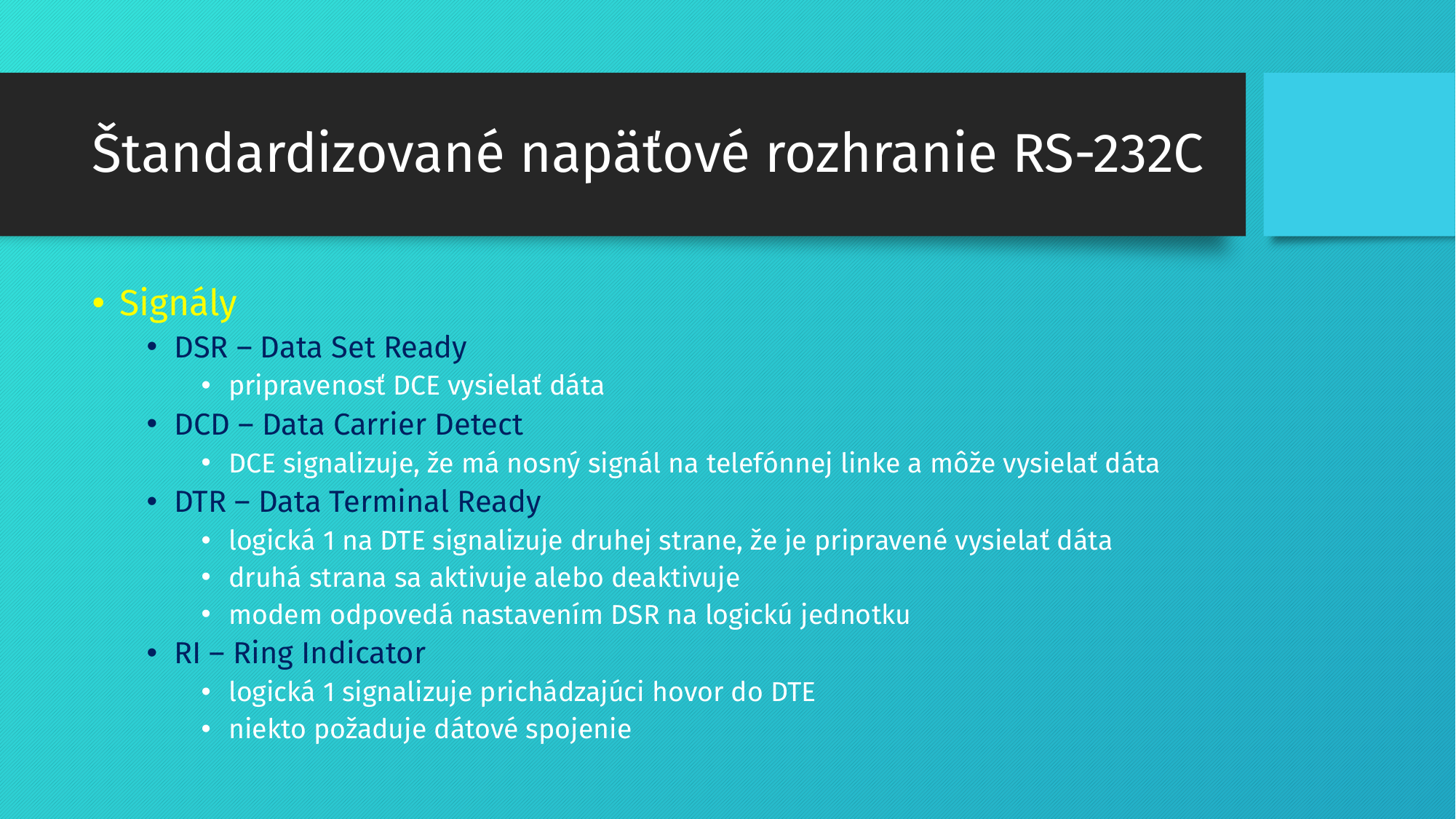

# Štandardizované napäťové rozhranie RS-232C
Signály
DSR – Data Set Ready
pripravenosť DCE vysielať dáta
DCD – Data Carrier Detect
DCE signalizuje, že má nosný signál na telefónnej linke a môže vysielať dáta
DTR – Data Terminal Ready
logická 1 na DTE signalizuje druhej strane, že je pripravené vysielať dáta
druhá strana sa aktivuje alebo deaktivuje
modem odpovedá nastavením DSR na logickú jednotku
RI – Ring Indicator
logická 1 signalizuje prichádzajúci hovor do DTE
niekto požaduje dátové spojenie